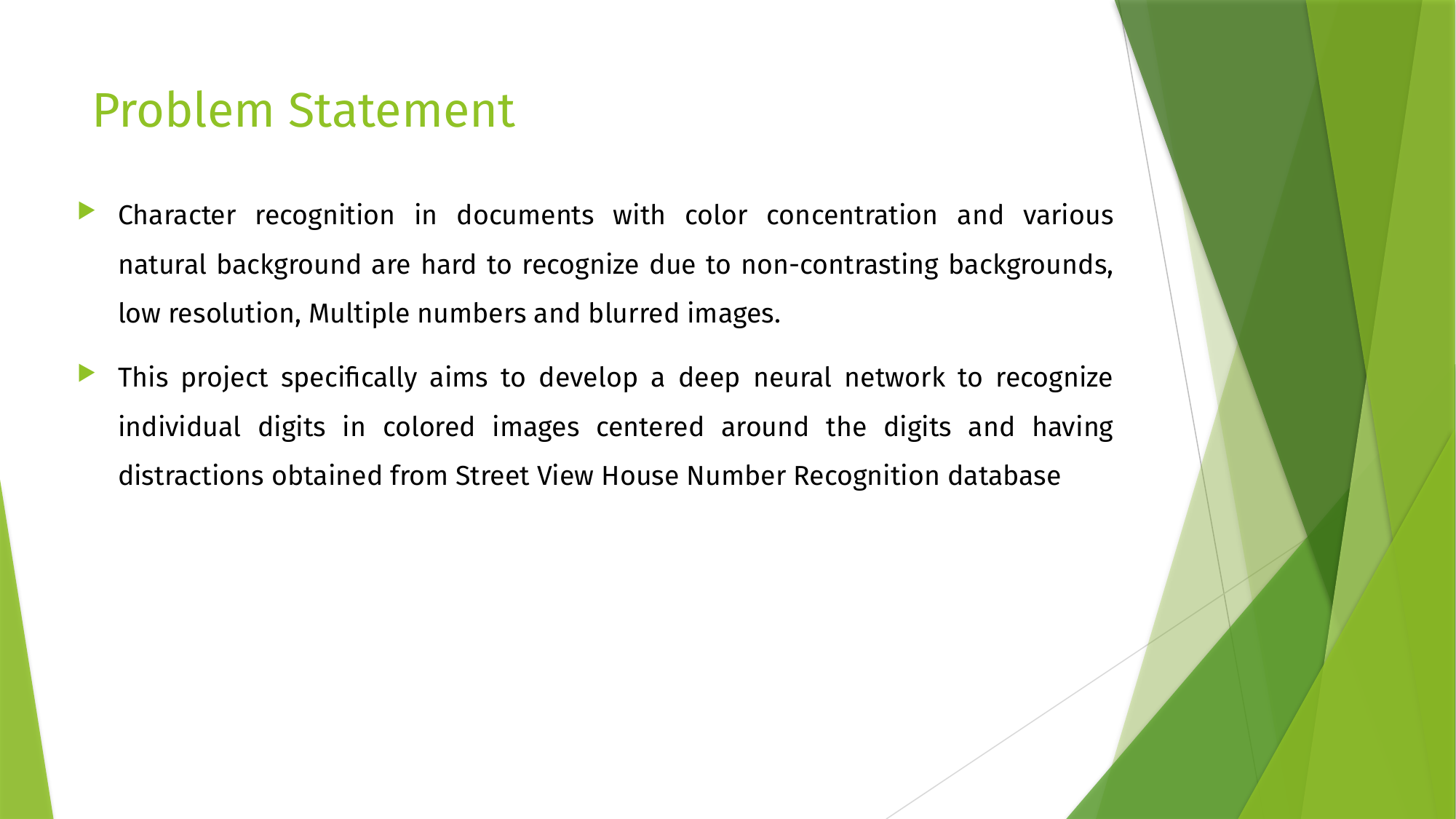

# Problem Statement
Character recognition in documents with color concentration and various natural background are hard to recognize due to non-contrasting backgrounds, low resolution, Multiple numbers and blurred images.
This project specifically aims to develop a deep neural network to recognize individual digits in colored images centered around the digits and having distractions obtained from Street View House Number Recognition database